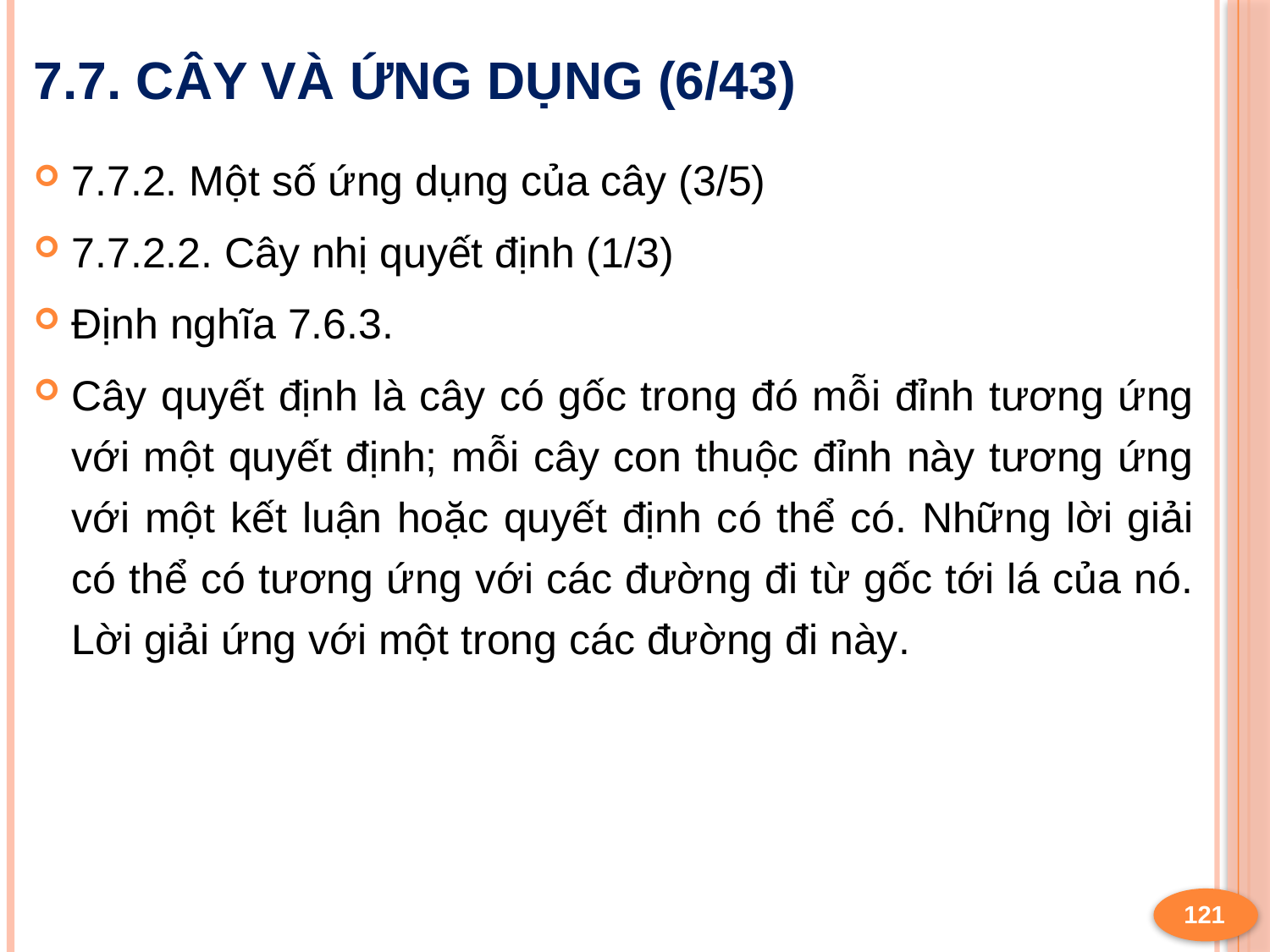

# 7.7. Cây và ứng dụng (6/43)
7.7.2. Một số ứng dụng của cây (3/5)
7.7.2.2. Cây nhị quyết định (1/3)
Định nghĩa 7.6.3.
Cây quyết định là cây có gốc trong đó mỗi đỉnh tương ứng với một quyết định; mỗi cây con thuộc đỉnh này tương ứng với một kết luận hoặc quyết định có thể có. Những lời giải có thể có tương ứng với các đường đi từ gốc tới lá của nó. Lời giải ứng với một trong các đường đi này.
121